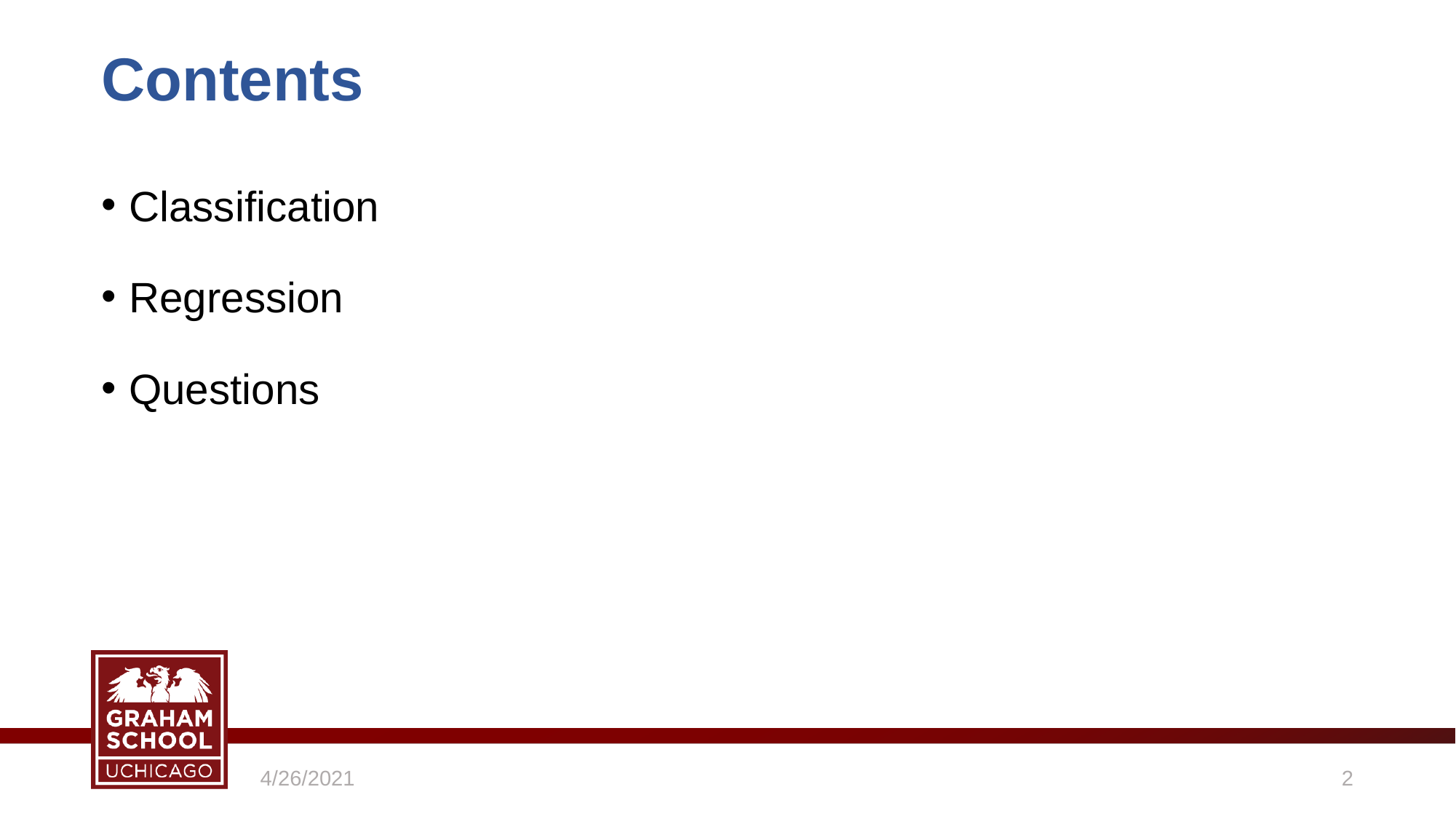

# Contents
Classification
Regression
Questions
4/26/2021
2